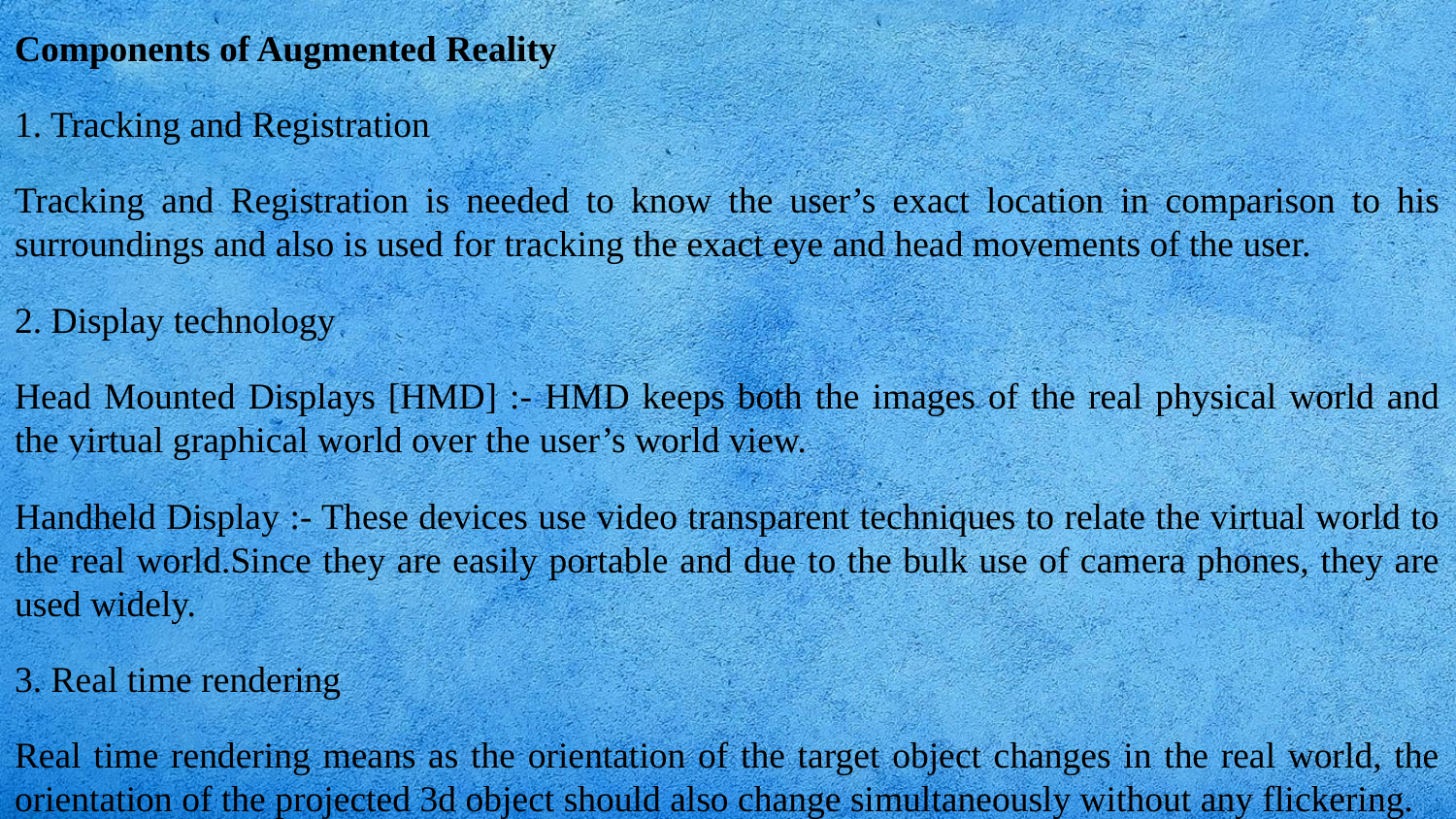

Components of Augmented Reality
1. Tracking and Registration
Tracking and Registration is needed to know the user’s exact location in comparison to his surroundings and also is used for tracking the exact eye and head movements of the user.
2. Display technology
Head Mounted Displays [HMD] :- HMD keeps both the images of the real physical world and the virtual graphical world over the user’s world view.
Handheld Display :- These devices use video transparent techniques to relate the virtual world to the real world.Since they are easily portable and due to the bulk use of camera phones, they are used widely.
3. Real time rendering
Real time rendering means as the orientation of the target object changes in the real world, the orientation of the projected 3d object should also change simultaneously without any flickering.